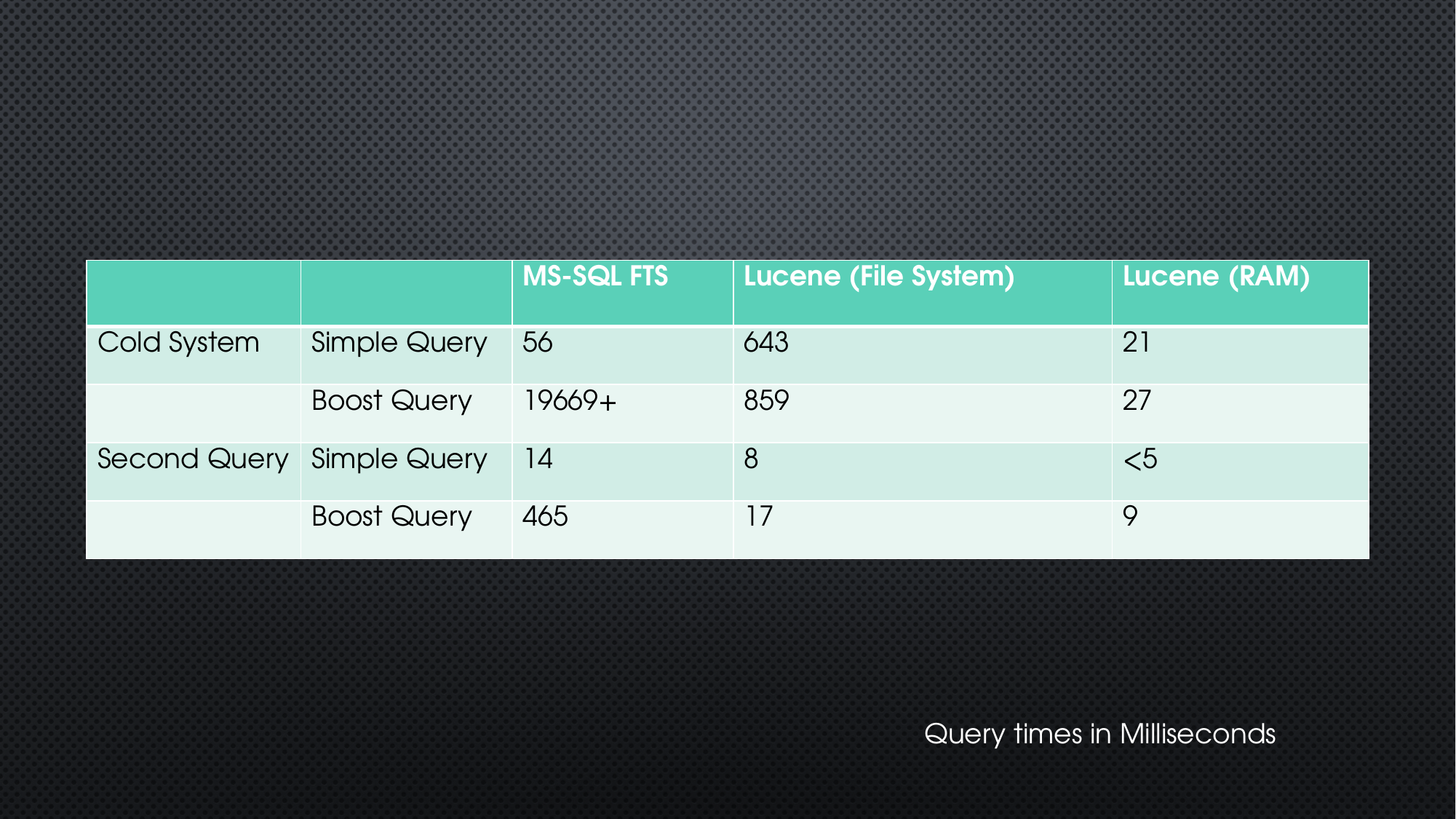

|  |  | MS-SQL FTS | Lucene (File System) | Lucene (RAM) |
| --- | --- | --- | --- | --- |
| Cold System | Simple Query | 56 | 643 | 21 |
|  | Boost Query | 19669+ | 859 | 27 |
| Second Query | Simple Query | 14 | 8 | <5 |
|  | Boost Query | 465 | 17 | 9 |
Query times in Milliseconds